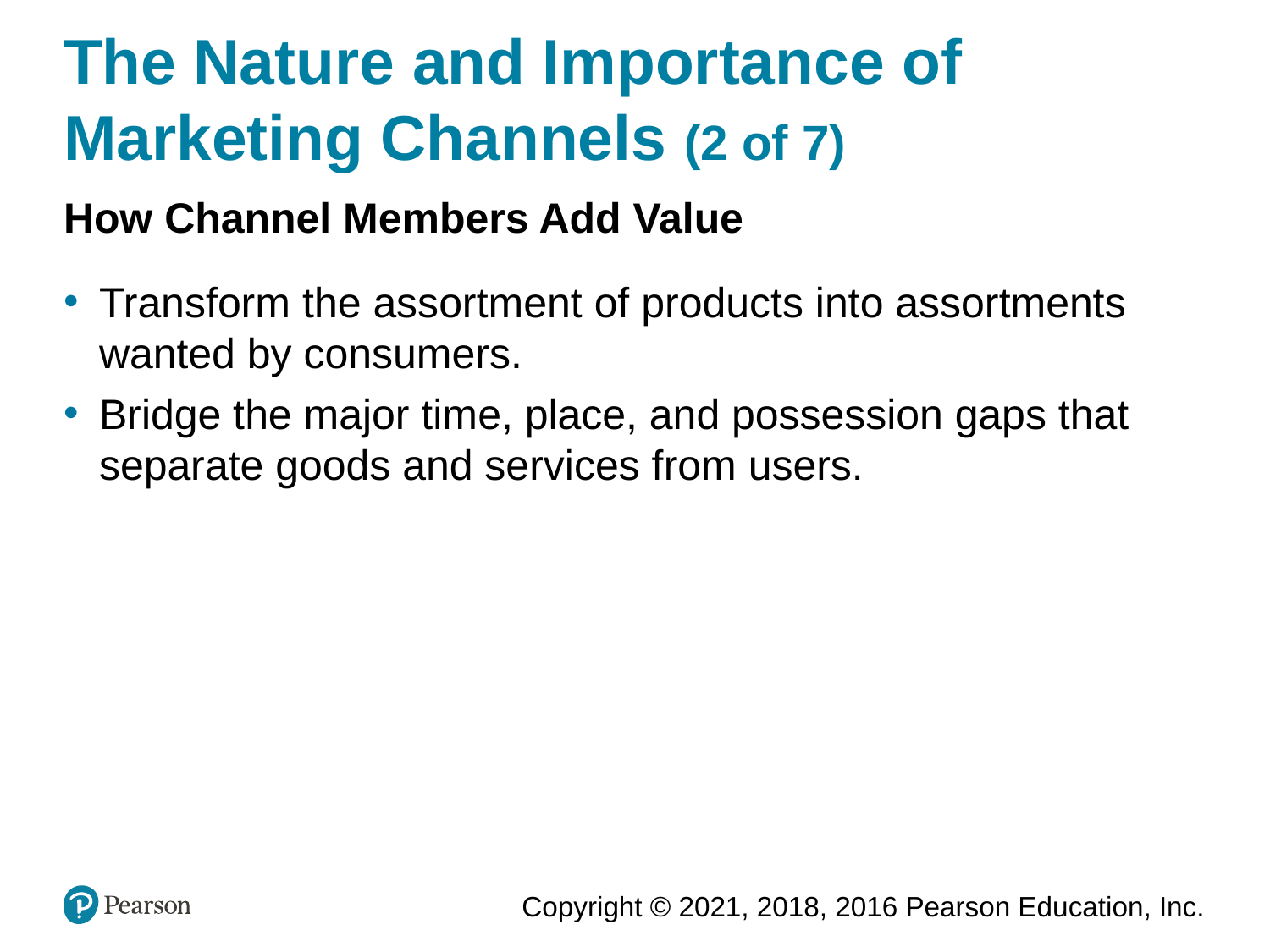

# The Nature and Importance of Marketing Channels (2 of 7)
How Channel Members Add Value
Transform the assortment of products into assortments wanted by consumers.
Bridge the major time, place, and possession gaps that separate goods and services from users.